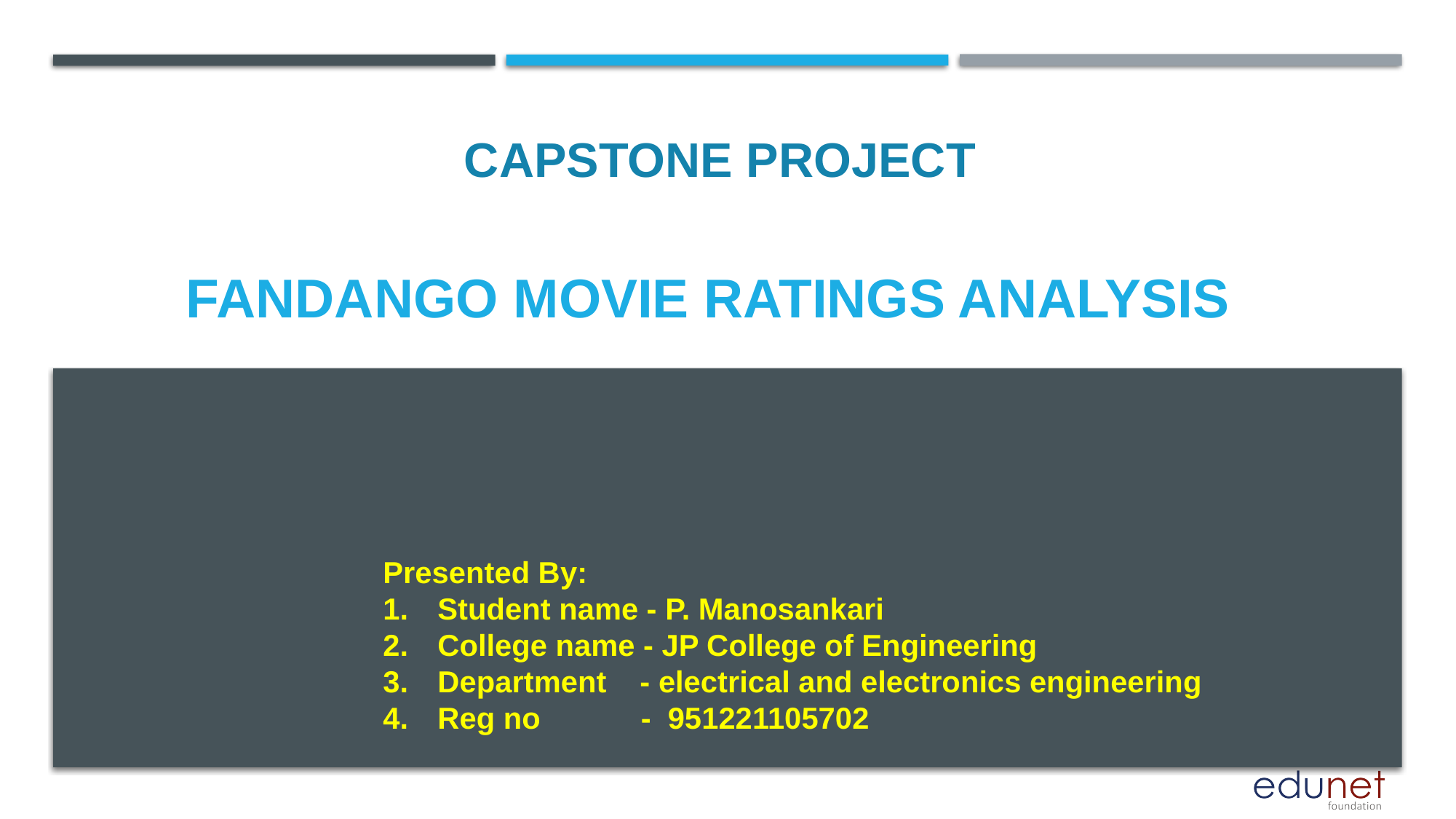

CAPSTONE PROJECT
# Fandango movie ratings analysis
Presented By:
Student name - P. Manosankari
College name - JP College of Engineering
Department    - electrical and electronics engineering
Reg no            -  951221105702